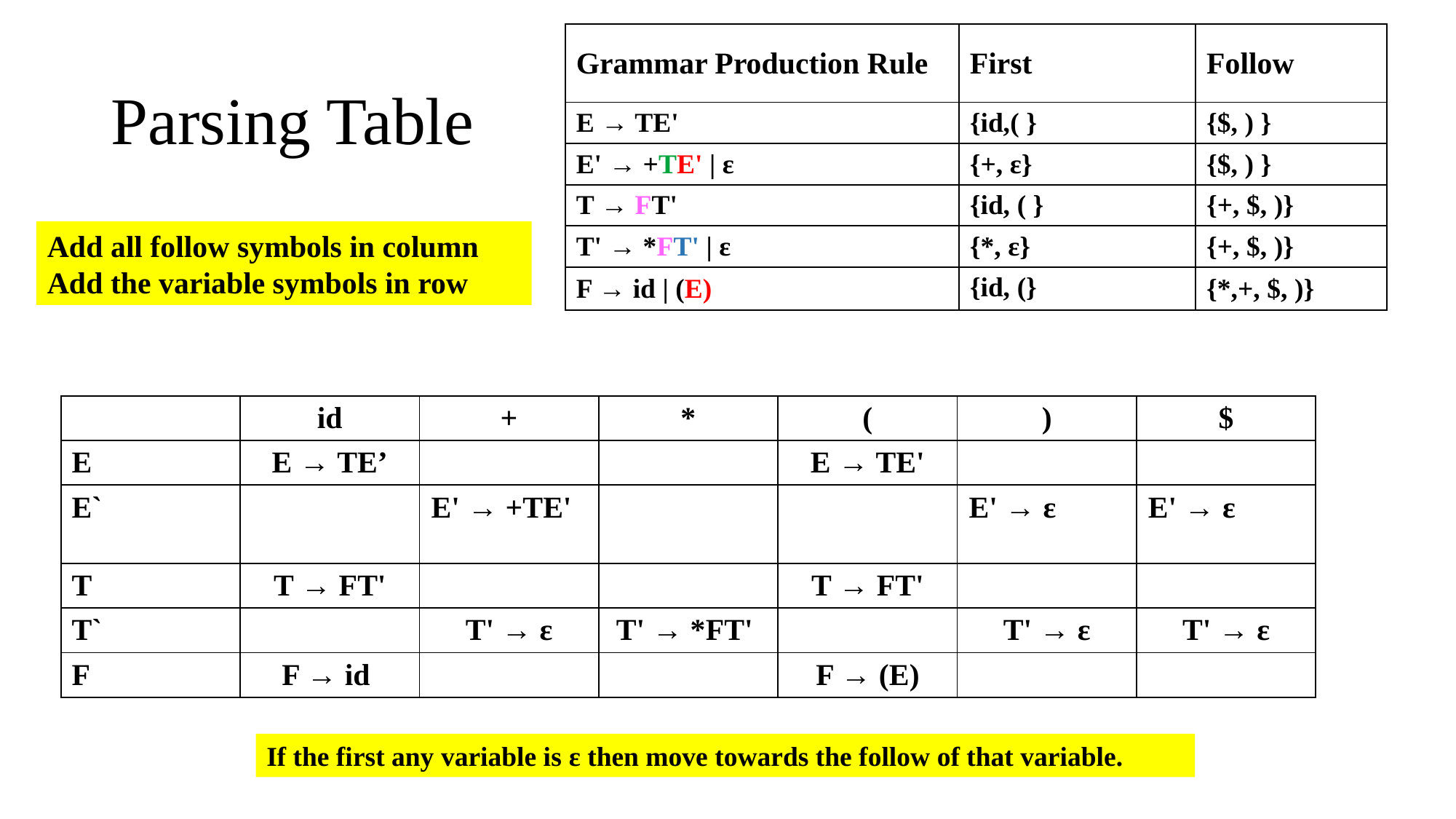

| Grammar Production Rule | First | Follow |
| --- | --- | --- |
| E → TE' | {id,( } | {$, ) } |
| E' → +TE' | ε | {+, ε} | {$, ) } |
| T → FT' | {id, ( } | {+, $, )} |
| T' → \*FT' | ε | {\*, ε} | {+, $, )} |
| F → id | (E) | {id, (} | {\*,+, $, )} |
# Parsing Table
Add all follow symbols in column
Add the variable symbols in row
|  | id | + | \* | ( | ) | $ |
| --- | --- | --- | --- | --- | --- | --- |
| E | E → TE’ |  |  | E → TE' |  |  |
| E` |  | E' → +TE' |  |  | E' → ε | E' → ε |
| T | T → FT' |  |  | T → FT' |  |  |
| T` |  | T' → ε | T' → \*FT' |  | T' → ε | T' → ε |
| F | F → id |  |  | F → (E) |  |  |
If the first any variable is ε then move towards the follow of that variable.